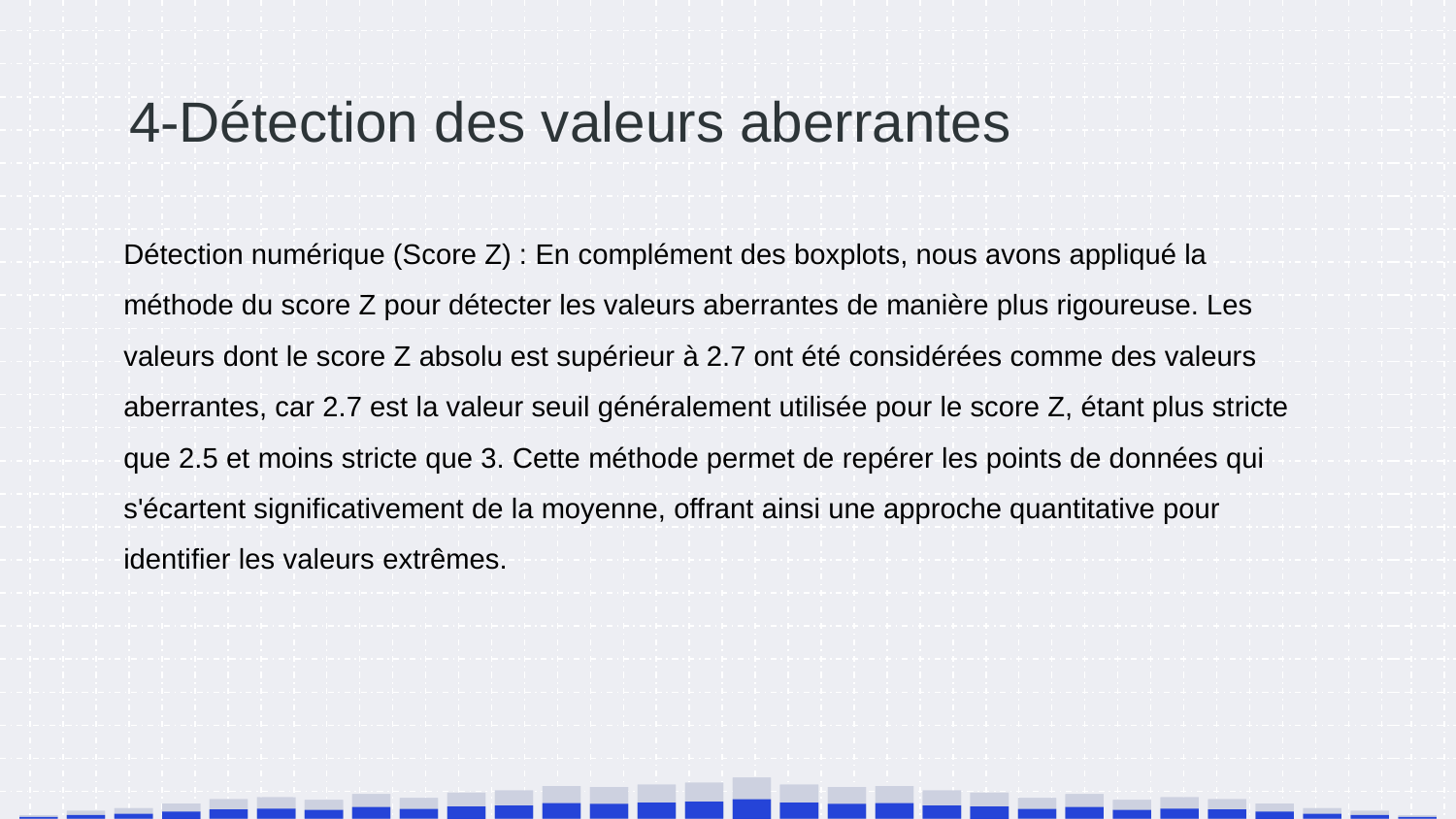

# 4-Détection des valeurs aberrantes
Détection numérique (Score Z) : En complément des boxplots, nous avons appliqué la méthode du score Z pour détecter les valeurs aberrantes de manière plus rigoureuse. Les valeurs dont le score Z absolu est supérieur à 2.7 ont été considérées comme des valeurs aberrantes, car 2.7 est la valeur seuil généralement utilisée pour le score Z, étant plus stricte que 2.5 et moins stricte que 3. Cette méthode permet de repérer les points de données qui s'écartent significativement de la moyenne, offrant ainsi une approche quantitative pour identifier les valeurs extrêmes.